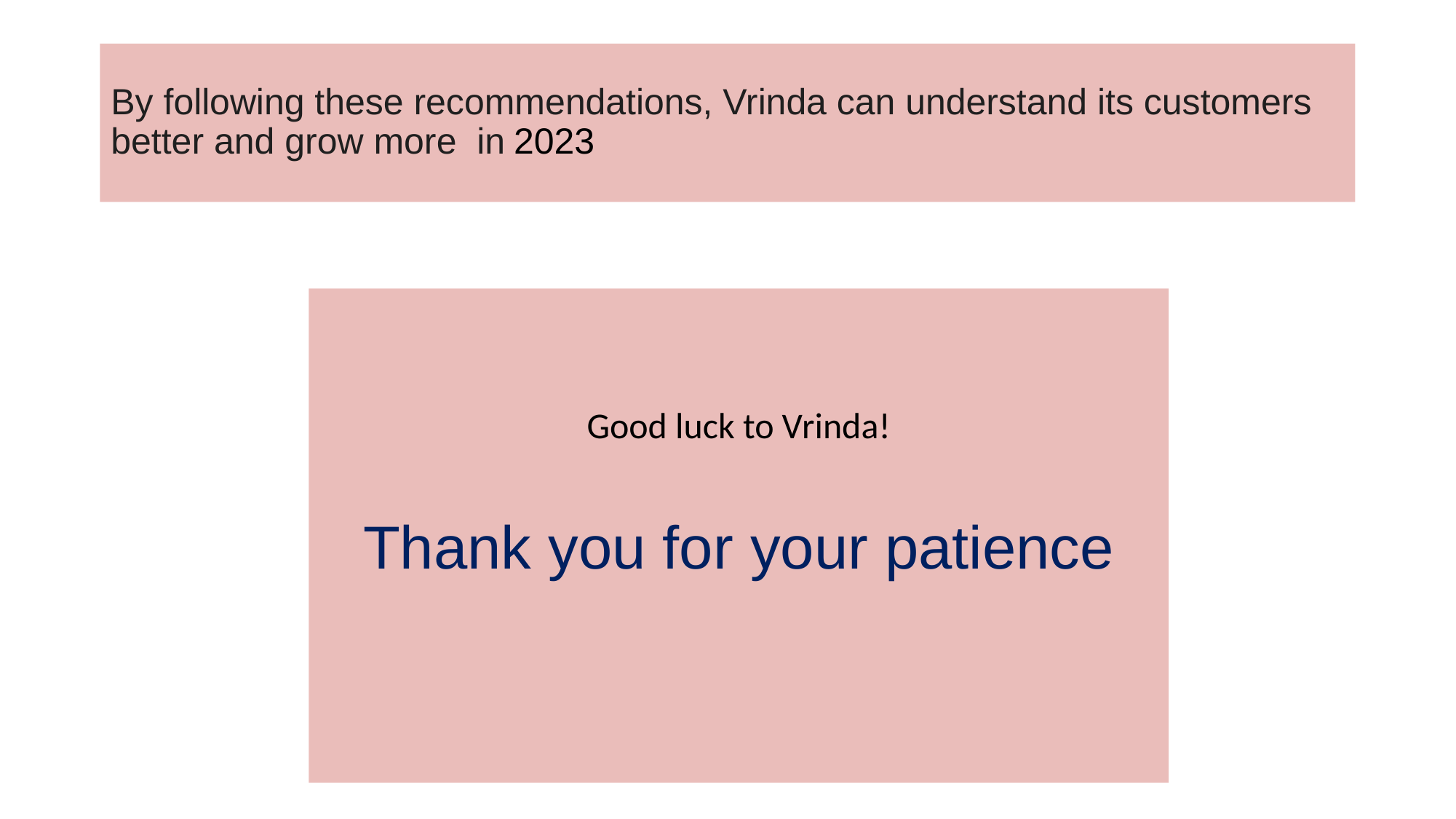

# By following these recommendations, Vrinda can understand its customers better and grow more  in 2023

Good luck to Vrinda!

Thank you for your patience